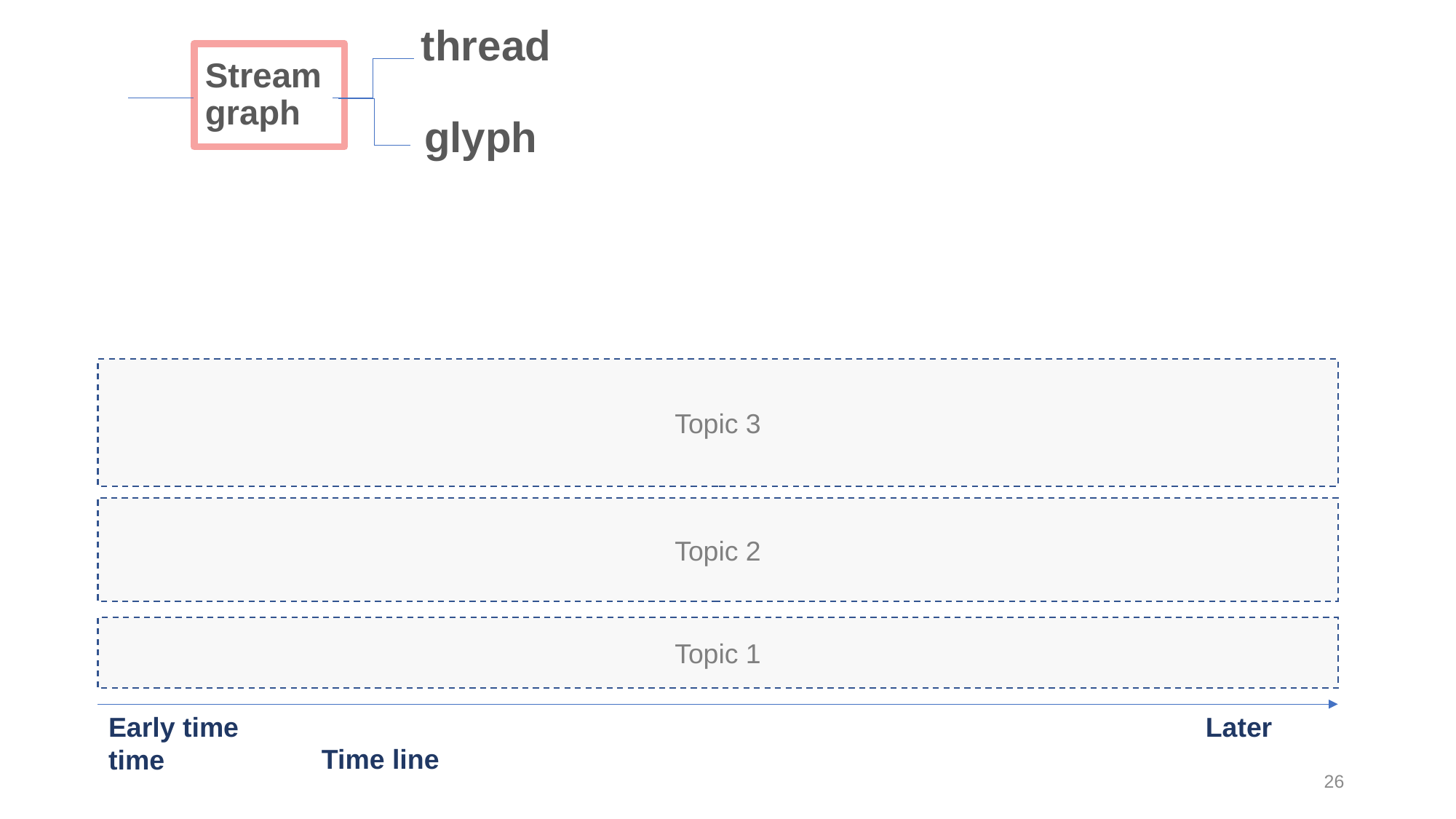

thread
# Stream graph
glyph
Topic 3
Topic 2
Topic 1
Early time                                                                                                                               Later time
Time line
26